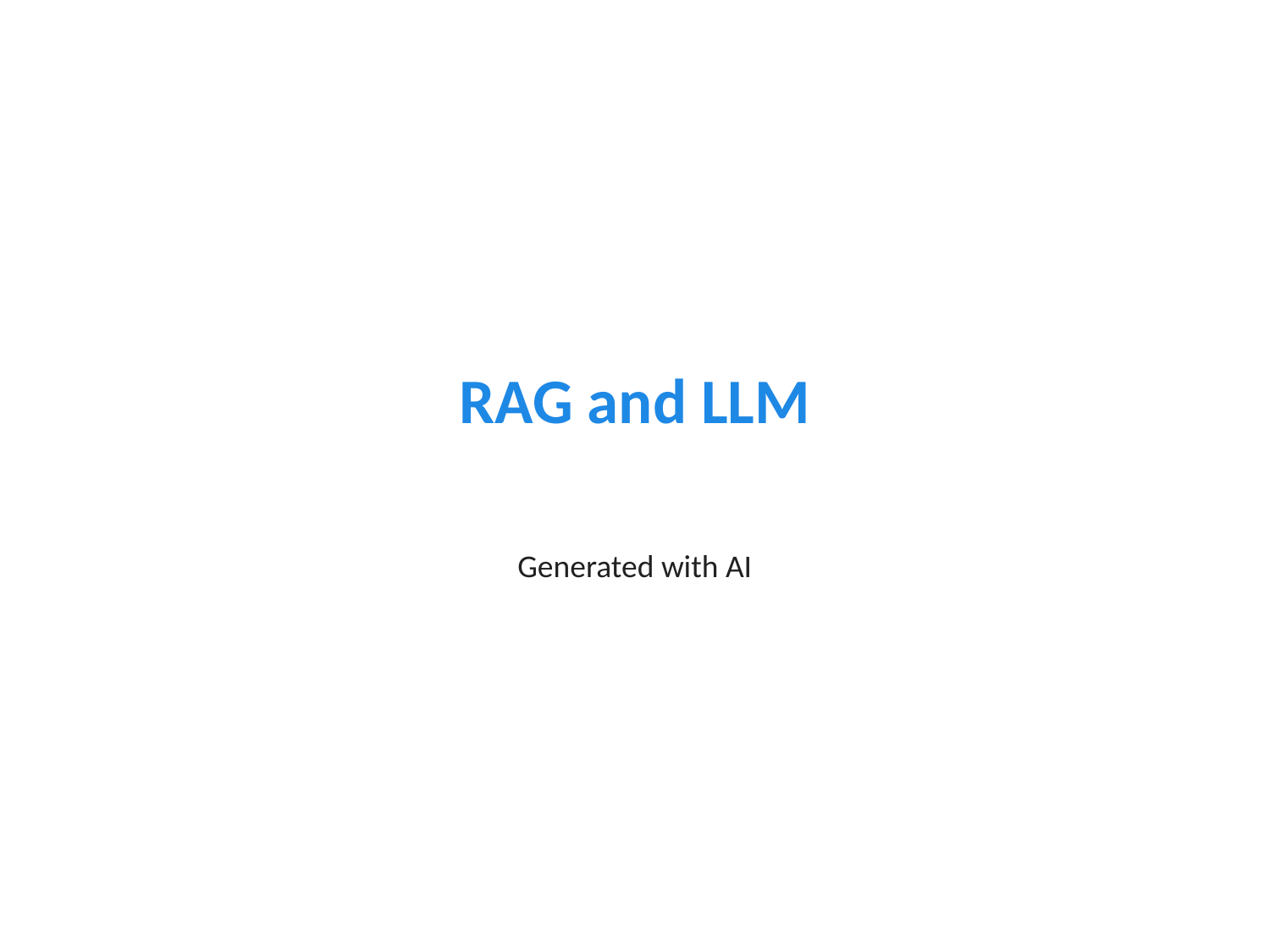

# RAG and LLM
Generated with AI